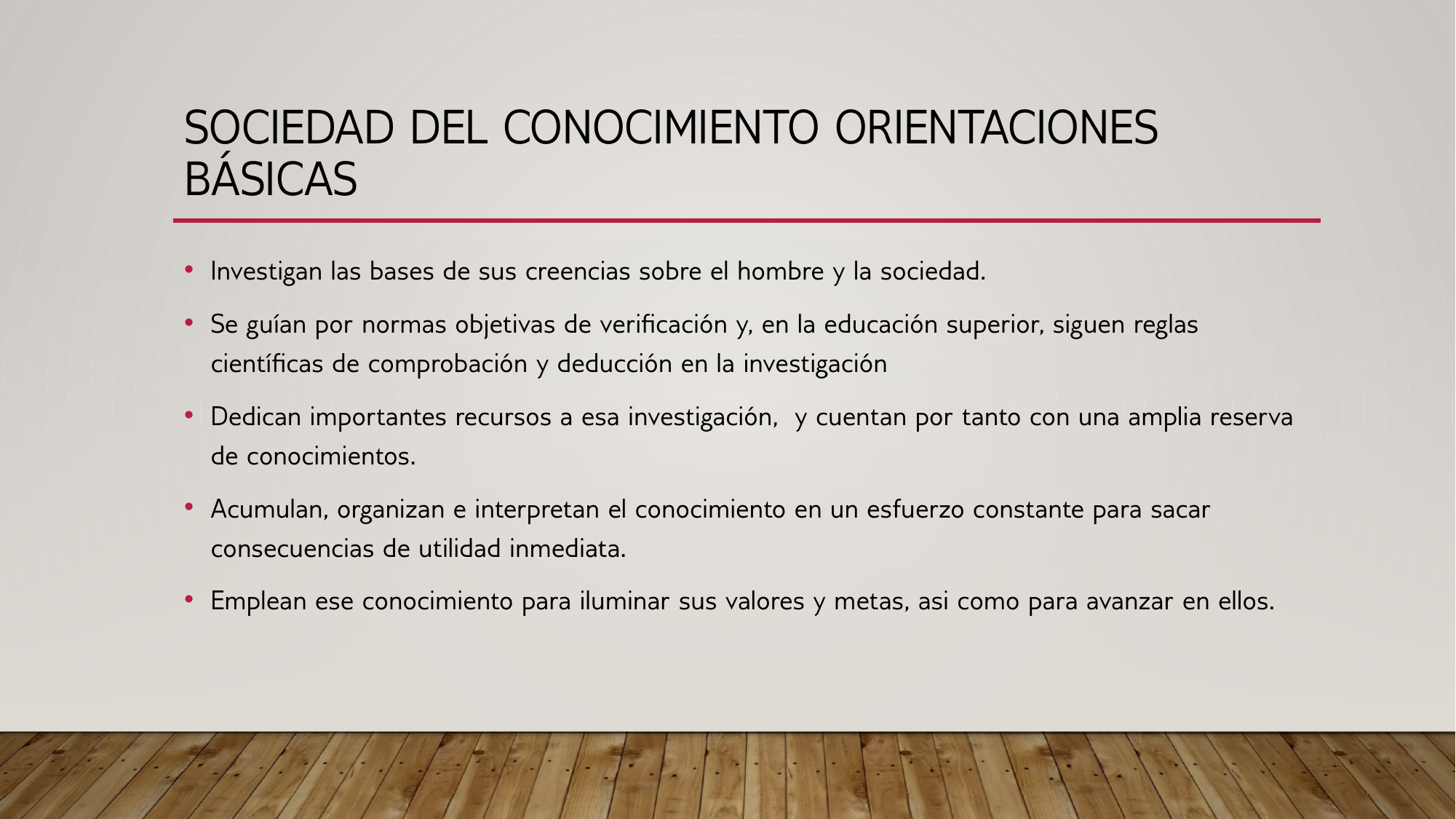

# Sociedad del conocimiento orientaciones básicas
Investigan las bases de sus creencias sobre el hombre y la sociedad.
Se guían por normas objetivas de verificación y, en la educación superior, siguen reglas científicas de comprobación y deducción en la investigación
Dedican importantes recursos a esa investigación,  y cuentan por tanto con una amplia reserva de conocimientos.
Acumulan, organizan e interpretan el conocimiento en un esfuerzo constante para sacar consecuencias de utilidad inmediata.
Emplean ese conocimiento para iluminar sus valores y metas, asi como para avanzar en ellos.